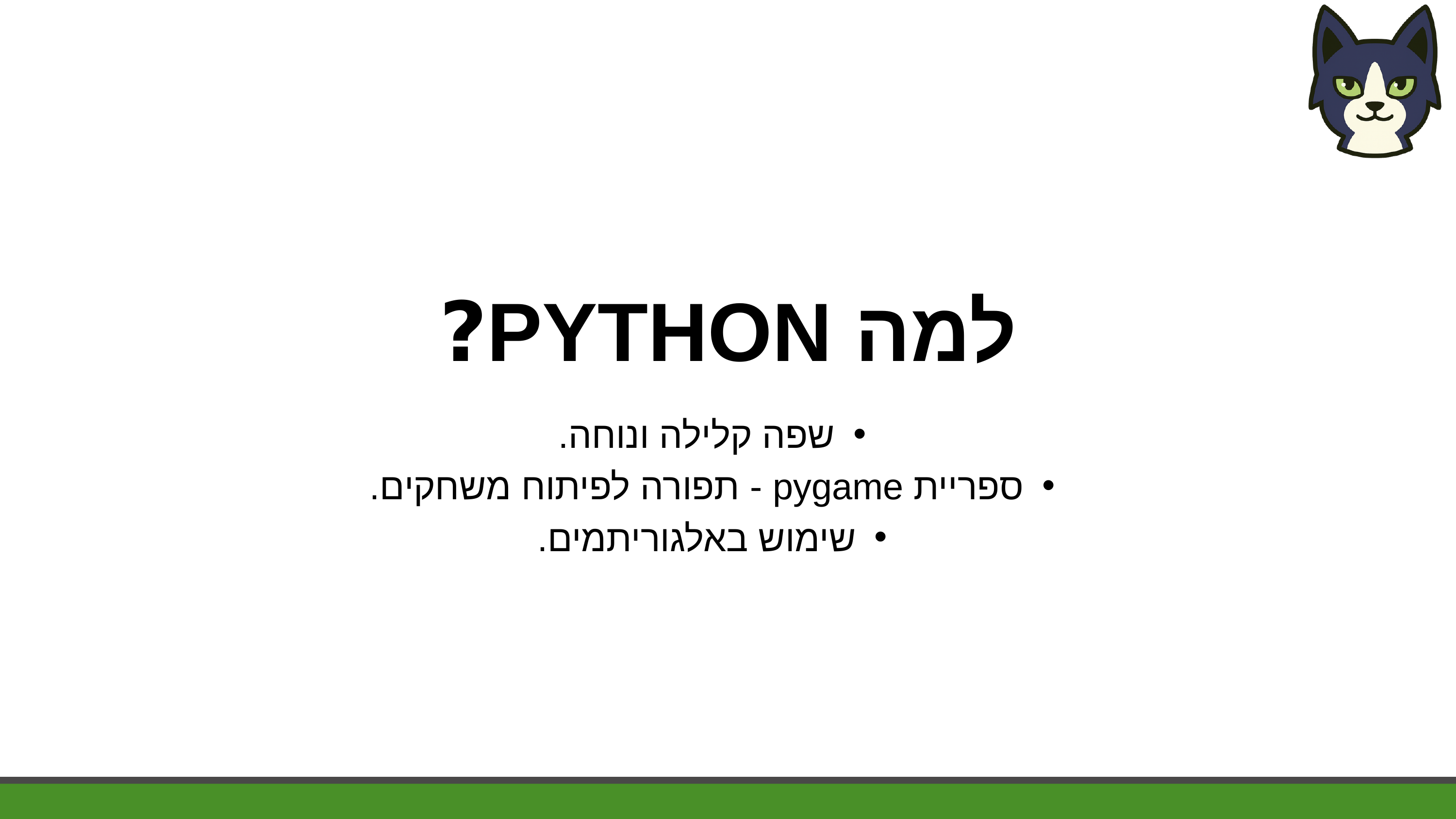

למה PYTHON?
שפה קלילה ונוחה.
ספריית pygame - תפורה לפיתוח משחקים.
שימוש באלגוריתמים.